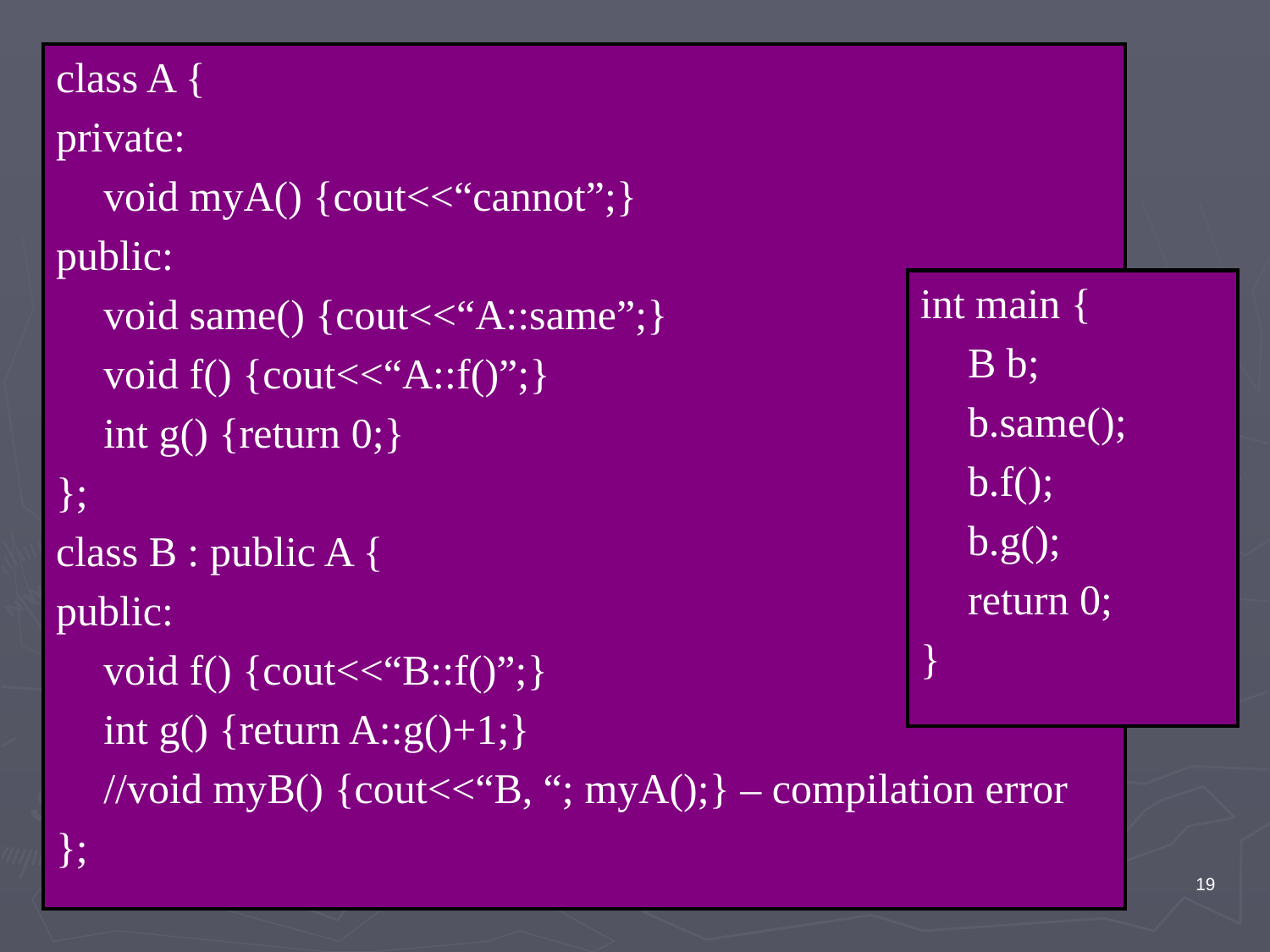

class A {
private:
	void myA() {cout<<“cannot”;}
public:
	void same() {cout<<“A::same”;}
	void f() {cout<<“A::f()”;}
	int g() {return 0;}
};
class B : public A {
public:
	void f() {cout<<“B::f()”;}
	int g() {return A::g()+1;}
	//void myB() {cout<<“B, “; myA();} – compilation error
};
int main {
	B b;
	b.same();
	b.f();
	b.g();
	return 0;
}
19